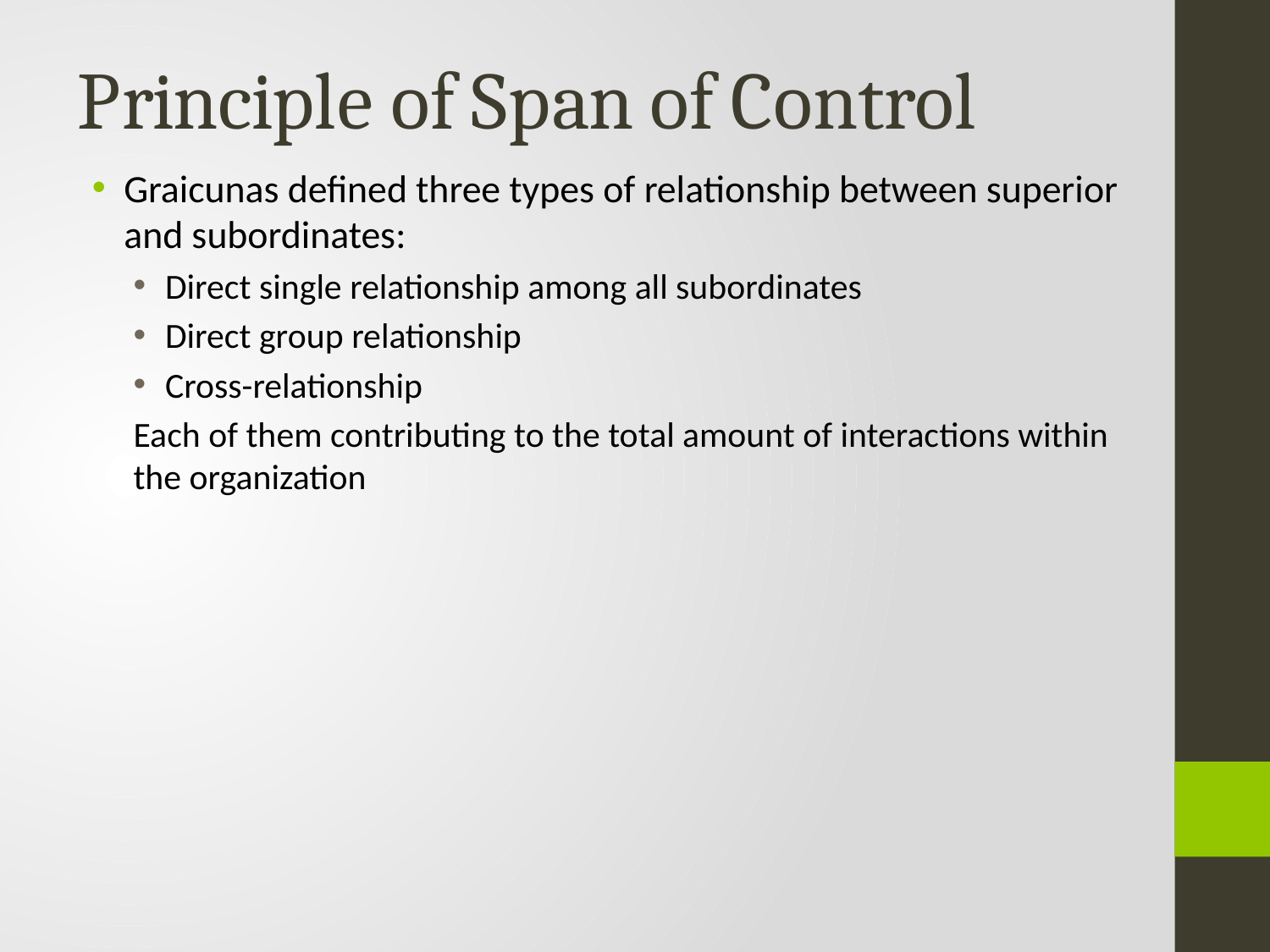

# Principle of Span of Control
Graicunas defined three types of relationship between superior and subordinates:
Direct single relationship among all subordinates
Direct group relationship
Cross-relationship
Each of them contributing to the total amount of interactions within the organization